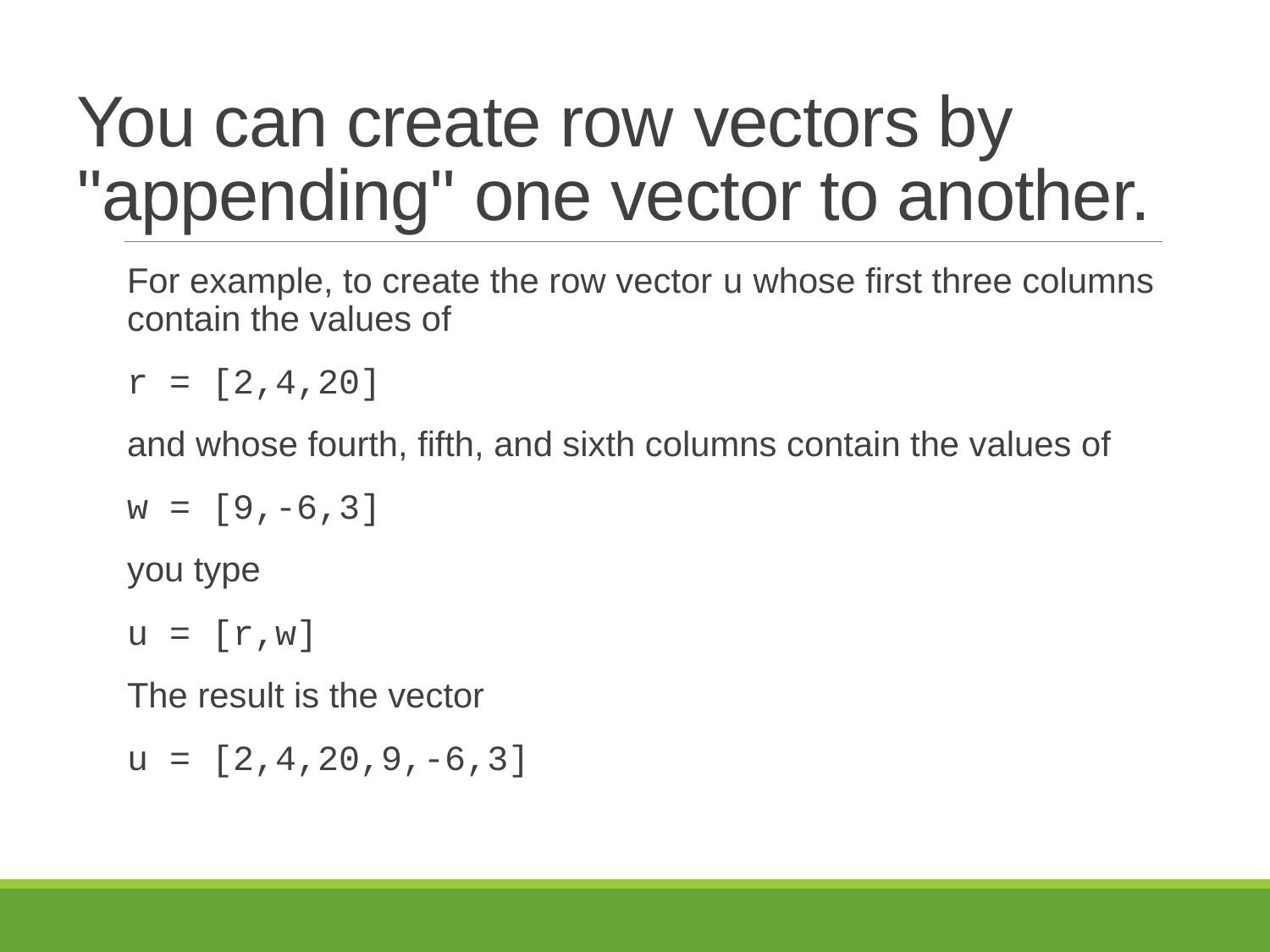

# You can create row vectors by ''appending'' one vector to another.
For example, to create the row vector u whose first three columns contain the values of
r = [2,4,20]
and whose fourth, fifth, and sixth columns contain the values of
w = [9,-6,3]
you type
u = [r,w]
The result is the vector
u = [2,4,20,9,-6,3]